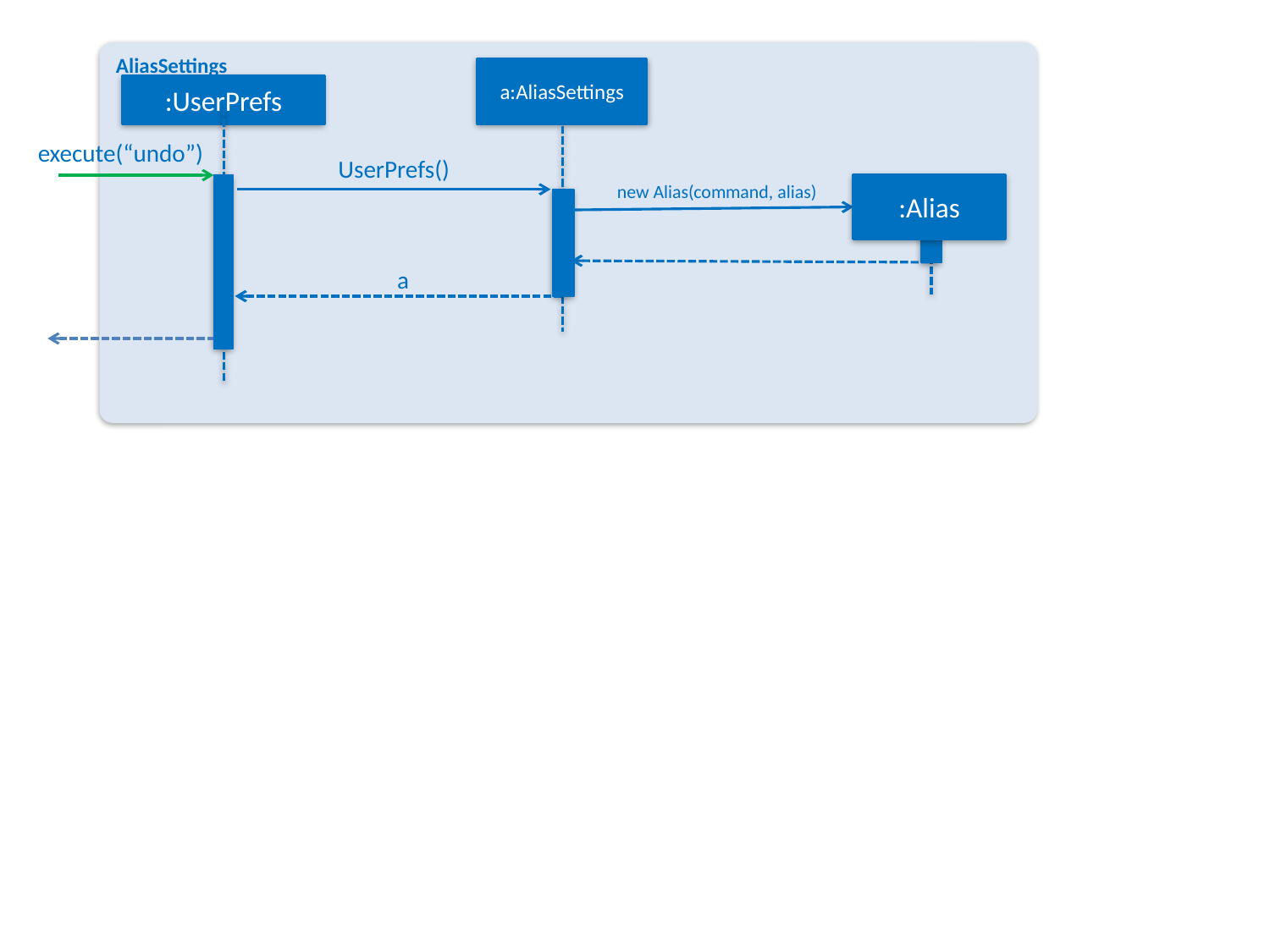

AliasSettings
a:AliasSettings
:UserPrefs
execute(“undo”)
UserPrefs()

:Alias
new Alias(command, alias)

a